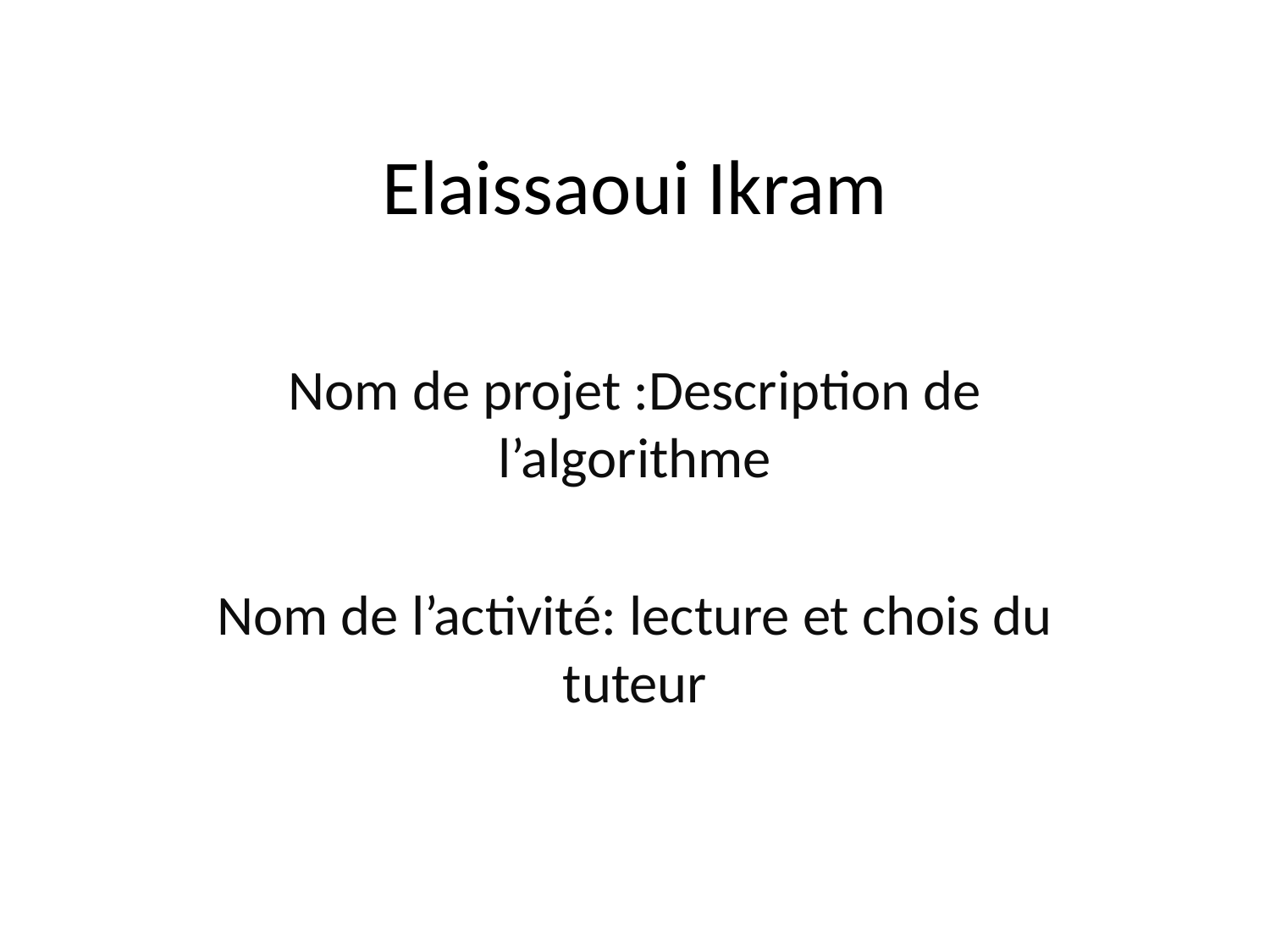

# Elaissaoui Ikram
Nom de projet :Description de l’algorithme

Nom de l’activité: lecture et chois du tuteur